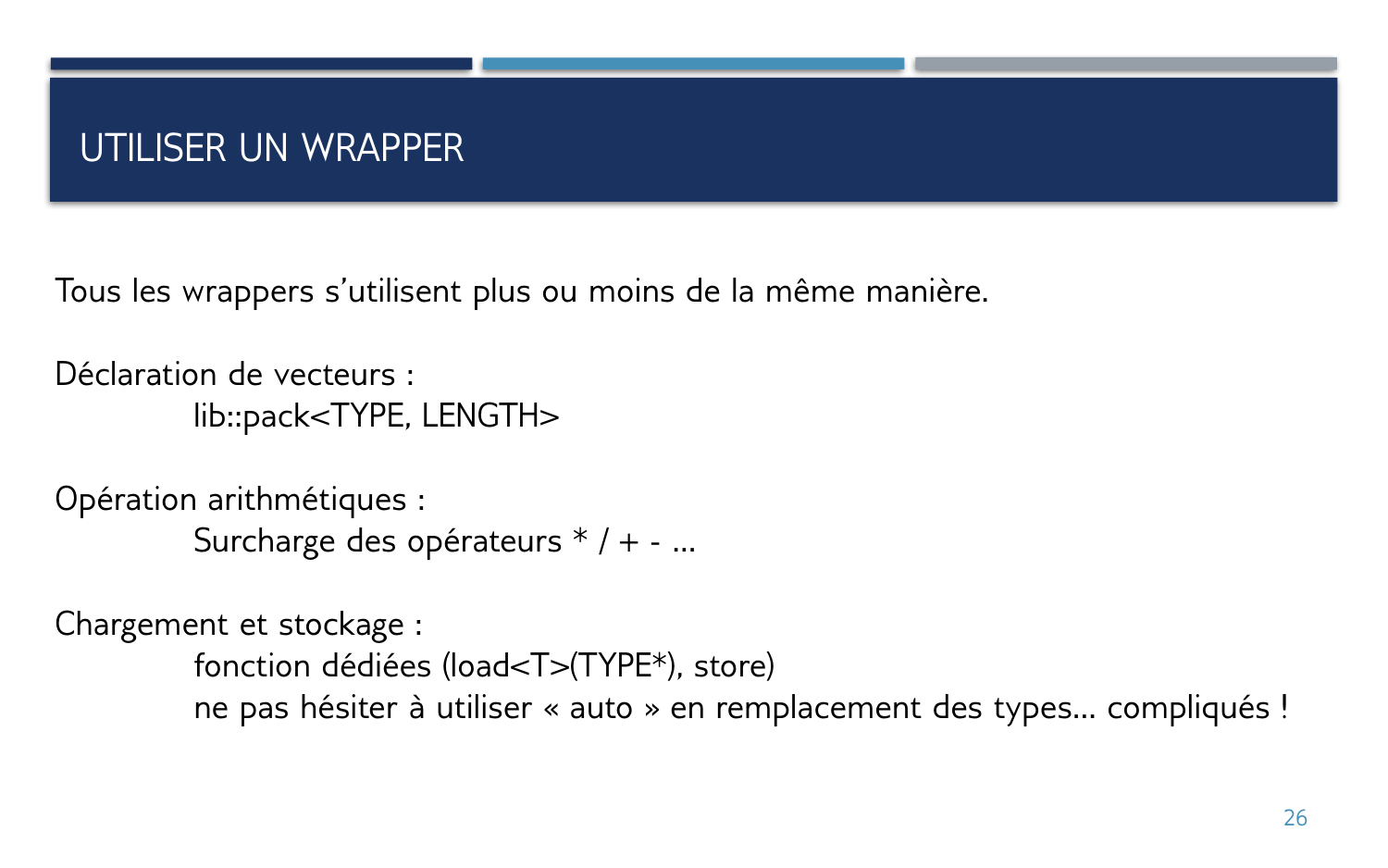

# Utiliser un wrapper
Tous les wrappers s’utilisent plus ou moins de la même manière.

Déclaration de vecteurs :
	lib::pack<TYPE, LENGTH>

Opération arithmétiques :
	Surcharge des opérateurs * / + - …

Chargement et stockage :
	fonction dédiées (load<T>(TYPE*), store)
	ne pas hésiter à utiliser « auto » en remplacement des types… compliqués !
26